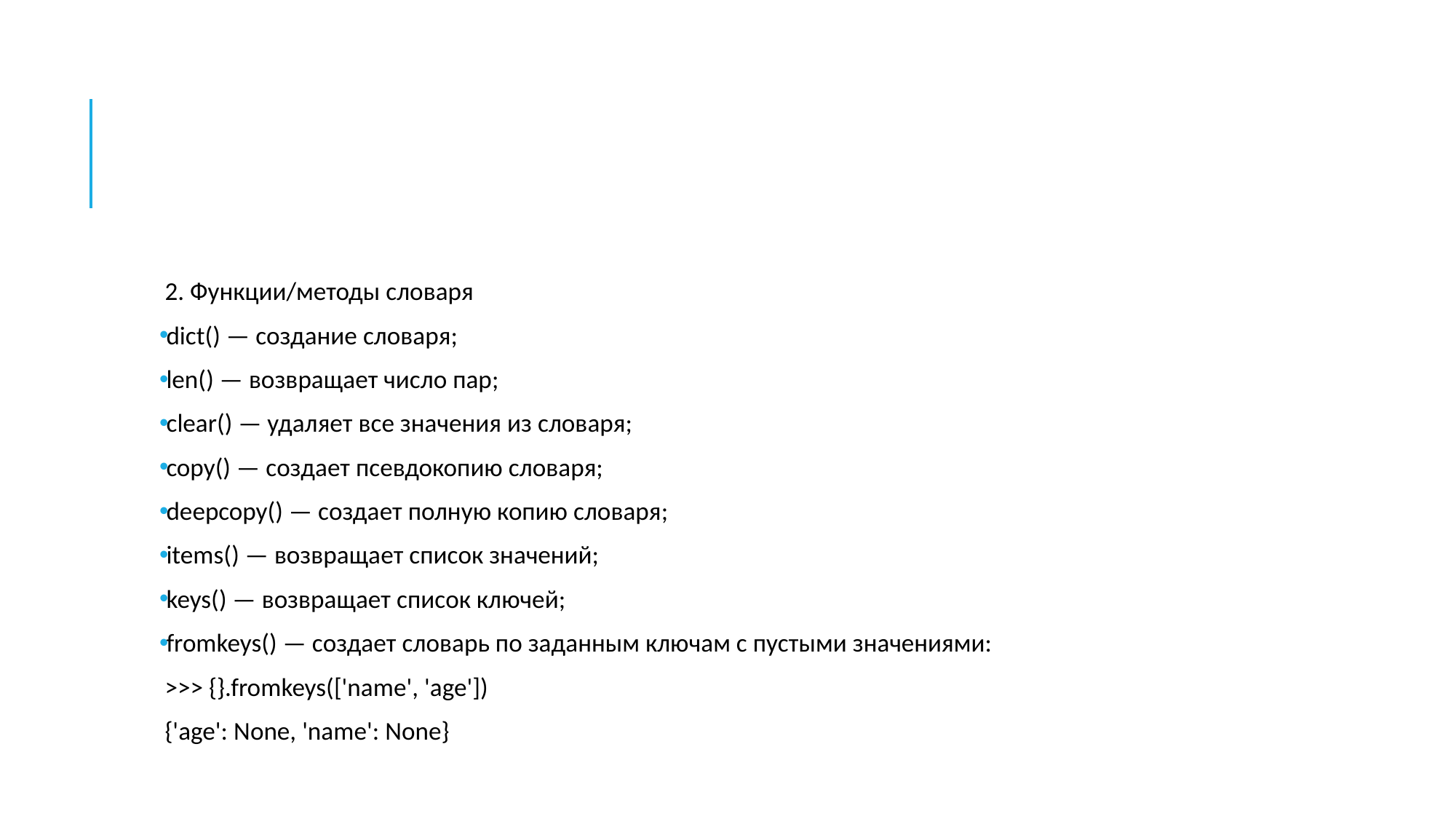

#
2. Функции/методы словаря
dict() — создание словаря;
len() — возвращает число пар;
clear() — удаляет все значения из словаря;
copy() — создает псевдокопию словаря;
deepcopy() — создает полную копию словаря;
items() — возвращает список значений;
keys() — возвращает список ключей;
fromkeys() — создает словарь по заданным ключам с пустыми значениями:
>>> {}.fromkeys(['name', 'age'])
{'age': None, 'name': None}